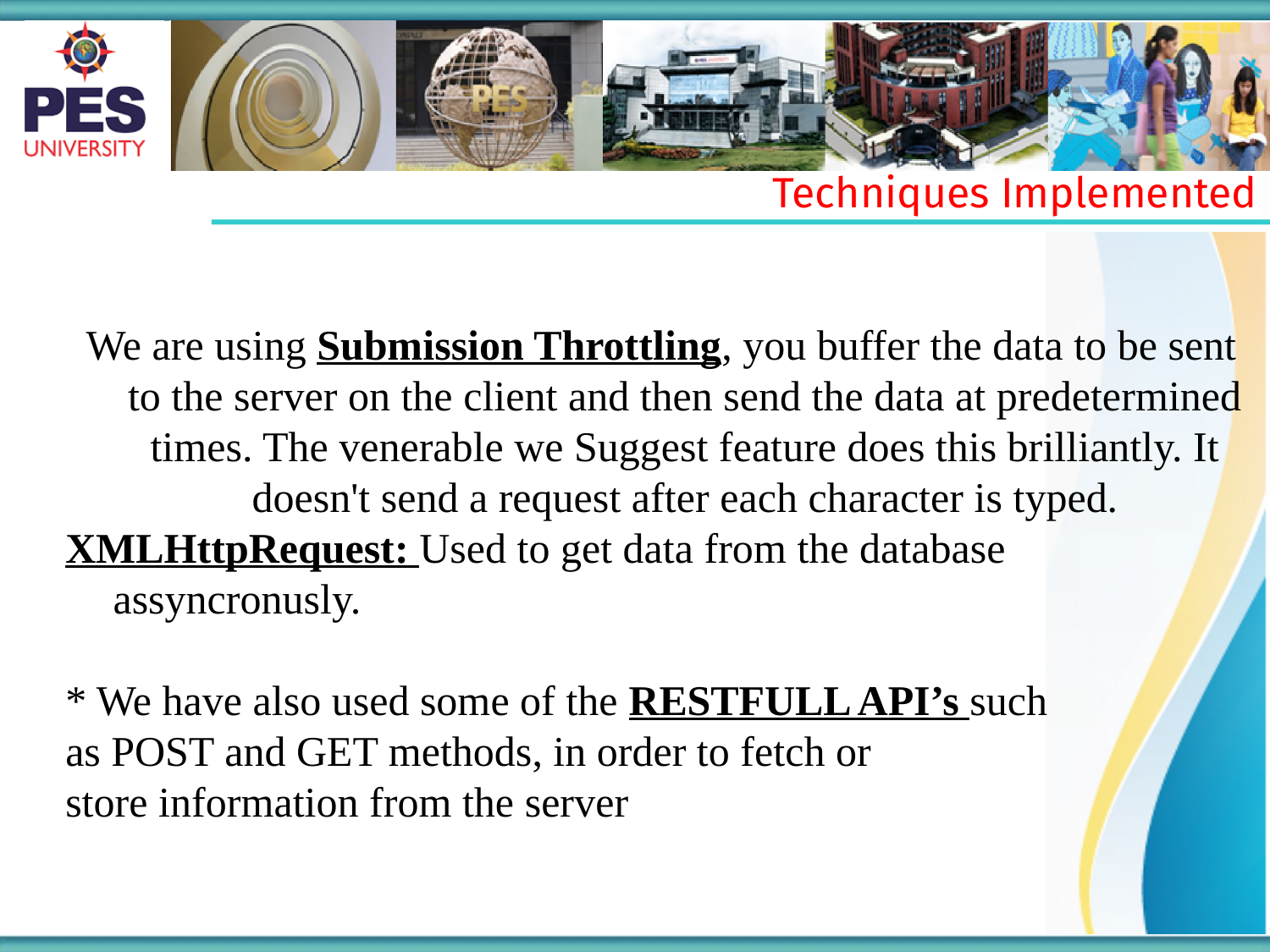

Techniques Implemented

We are using Submission Throttling, you buffer the data to be sent to the server on the client and then send the data at predetermined times. The venerable we Suggest feature does this brilliantly. It doesn't send a request after each character is typed.
XMLHttpRequest: Used to get data from the database assyncronusly.

* We have also used some of the RESTFULL API’s such
as POST and GET methods, in order to fetch or
store information from the server